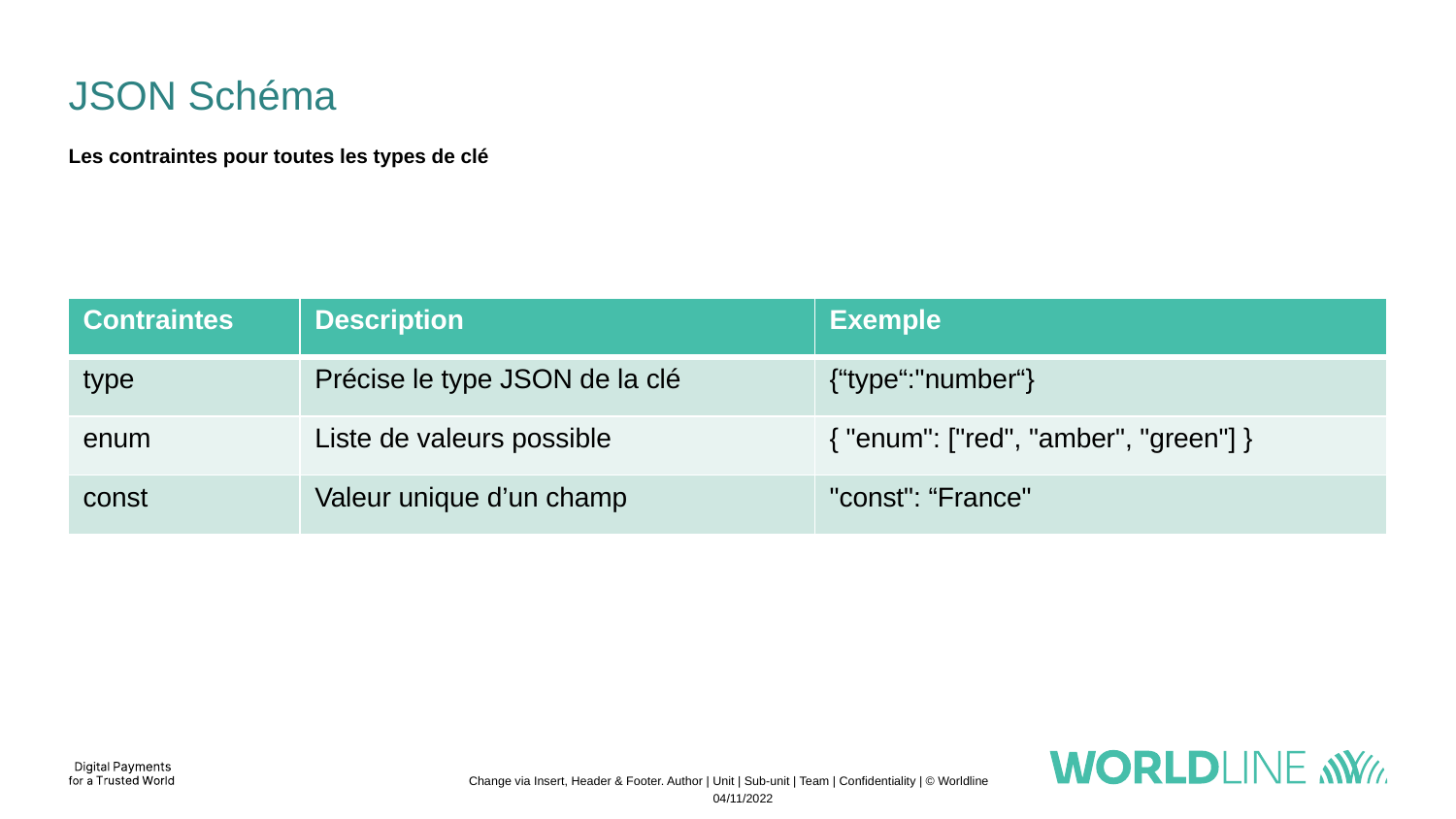

# JSON Schéma
Les contraintes pour toutes les types de clé
| Contraintes | Description | Exemple |
| --- | --- | --- |
| type | Précise le type JSON de la clé | {“type“:"number“} |
| enum | Liste de valeurs possible | { "enum": ["red", "amber", "green"] } |
| const | Valeur unique d’un champ | "const": “France" |
Change via Insert, Header & Footer. Author | Unit | Sub-unit | Team | Confidentiality | © Worldline
04/11/2022